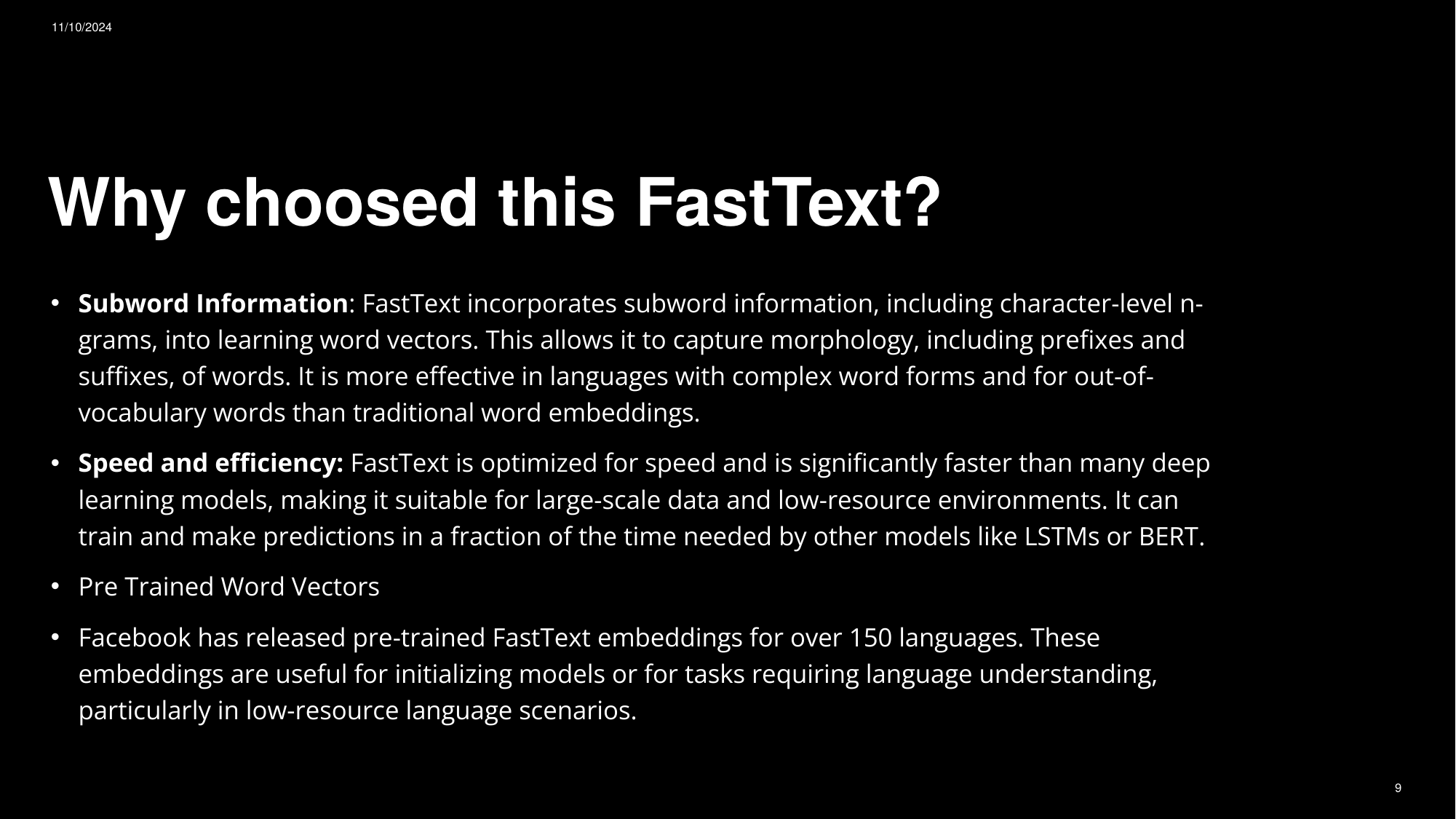

11/10/2024
# Why choosed this FastText?
Subword Information: FastText incorporates subword information, including character-level n-grams, into learning word vectors. This allows it to capture morphology, including prefixes and suffixes, of words. It is more effective in languages with complex word forms and for out-of-vocabulary words than traditional word embeddings.
Speed and efficiency: FastText is optimized for speed and is significantly faster than many deep learning models, making it suitable for large-scale data and low-resource environments. It can train and make predictions in a fraction of the time needed by other models like LSTMs or BERT.
Pre Trained Word Vectors
Facebook has released pre-trained FastText embeddings for over 150 languages. These embeddings are useful for initializing models or for tasks requiring language understanding, particularly in low-resource language scenarios.

9